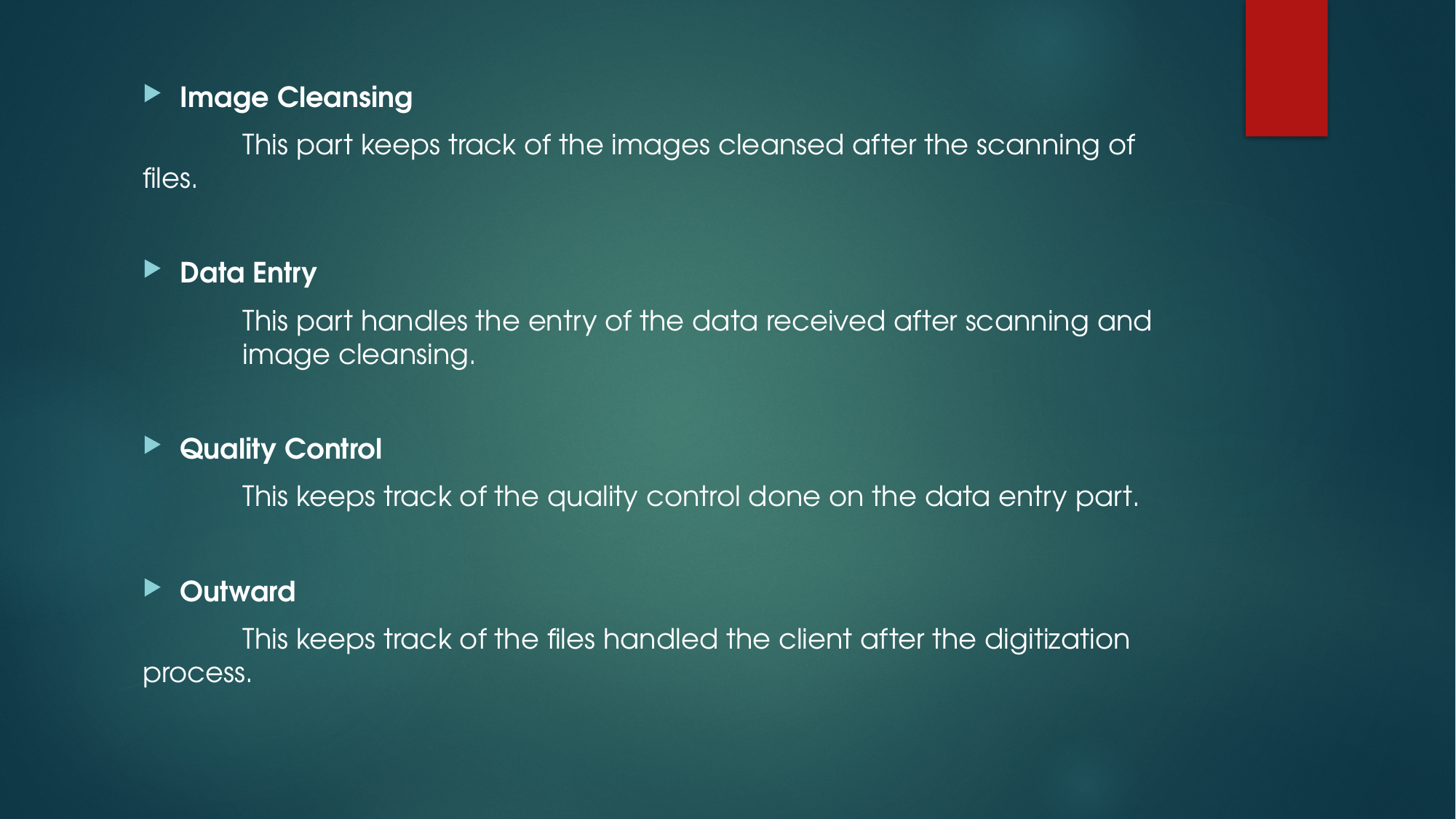

Image Cleansing
	This part keeps track of the images cleansed after the scanning of 	files.

Data Entry
	This part handles the entry of the data received after scanning and 	image cleansing.

Quality Control
	This keeps track of the quality control done on the data entry part.

Outward
	This keeps track of the files handled the client after the digitization 	process.